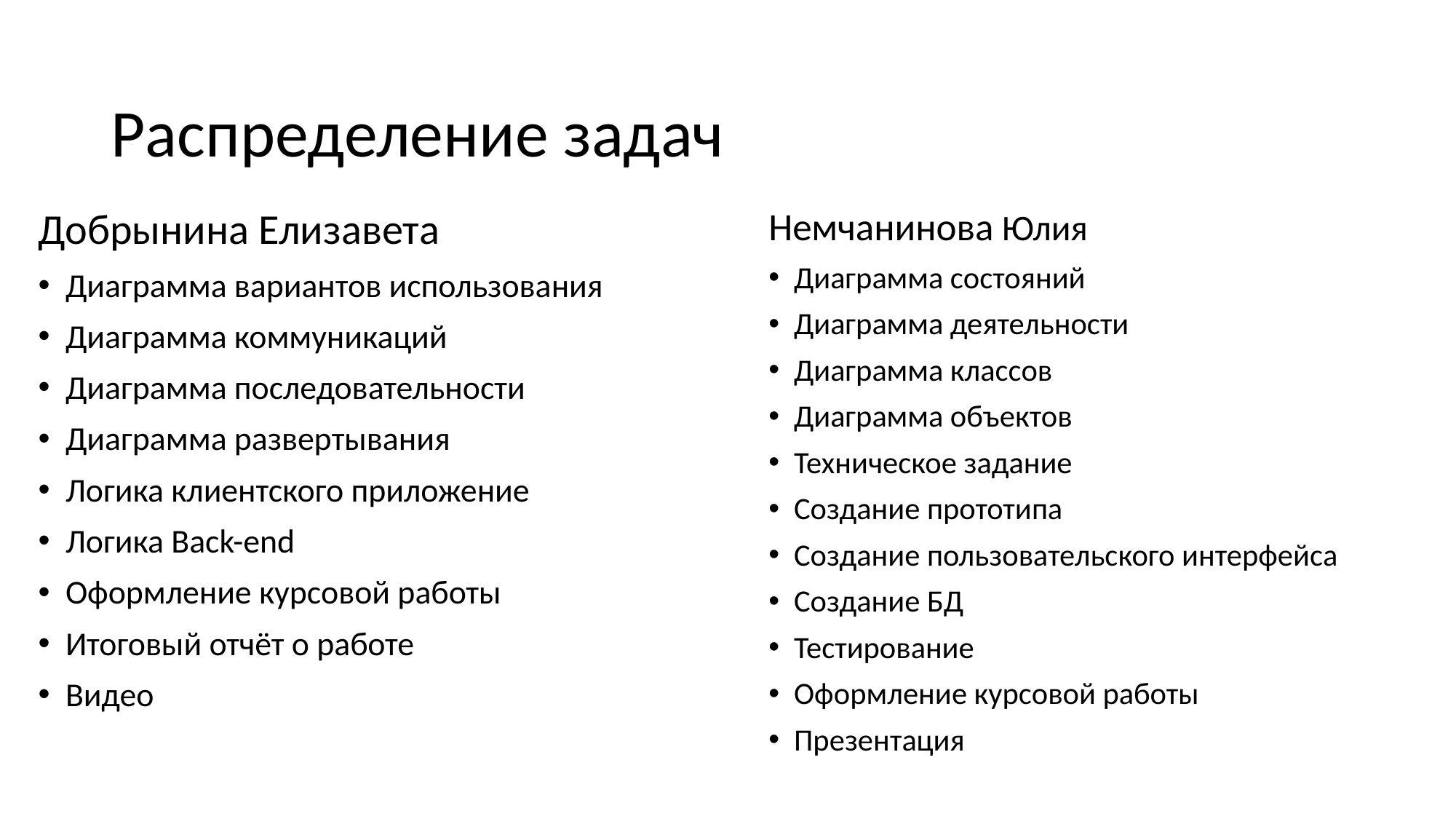

# Распределение задач
Немчанинова Юлия
Диаграмма состояний
Диаграмма деятельности
Диаграмма классов
Диаграмма объектов
Техническое задание
Создание прототипа
Создание пользовательского интерфейса
Создание БД
Тестирование
Оформление курсовой работы
Презентация
Добрынина Елизавета
Диаграмма вариантов использования
Диаграмма коммуникаций
Диаграмма последовательности
Диаграмма развертывания
Логика клиентского приложение
Логика Back-end
Оформление курсовой работы
Итоговый отчёт о работе
Видео